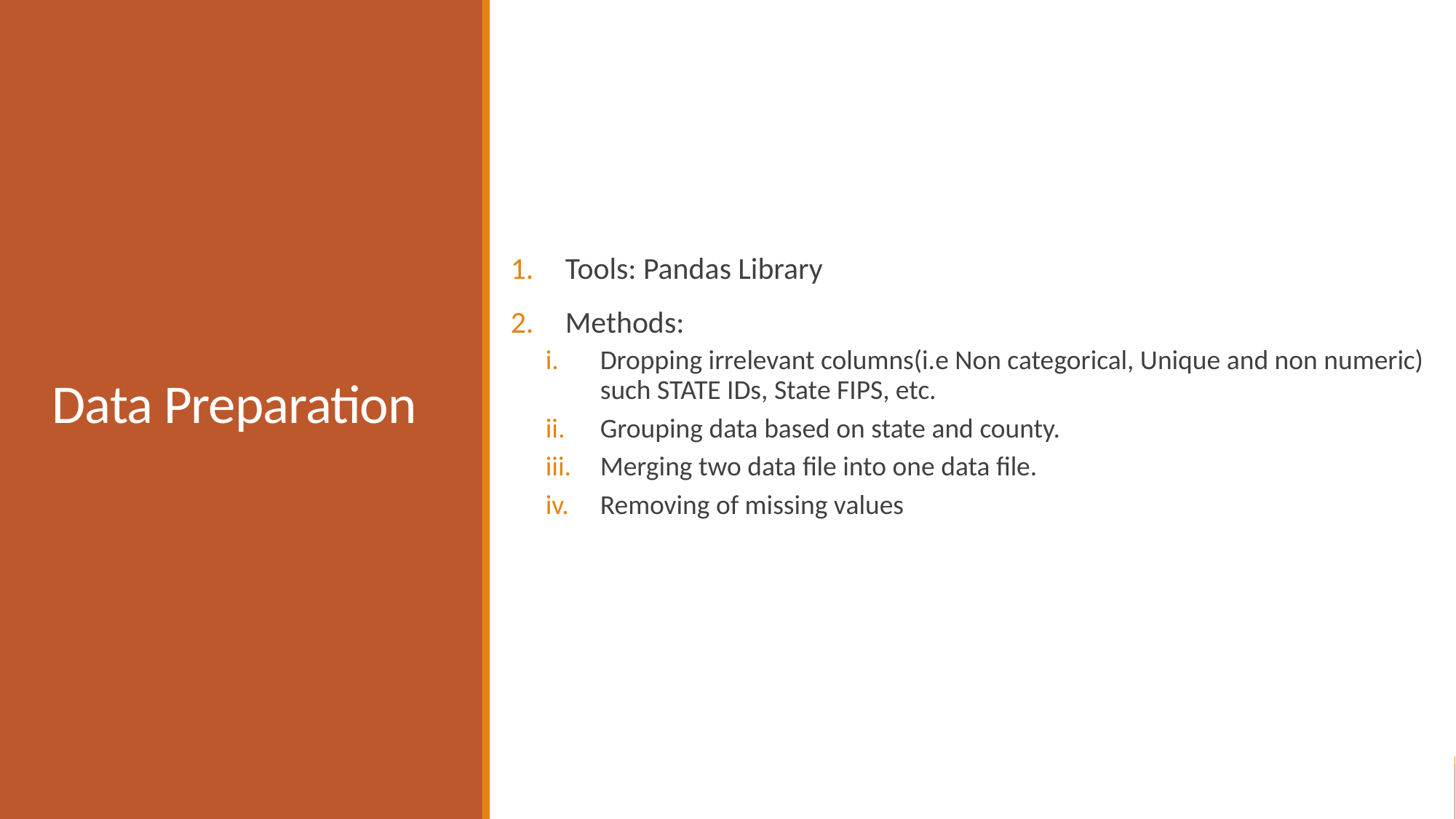

# Data Preparation
Tools: Pandas Library
Methods:
Dropping irrelevant columns(i.e Non categorical, Unique and non numeric) such STATE IDs, State FIPS, etc.
Grouping data based on state and county.
Merging two data file into one data file.
Removing of missing values